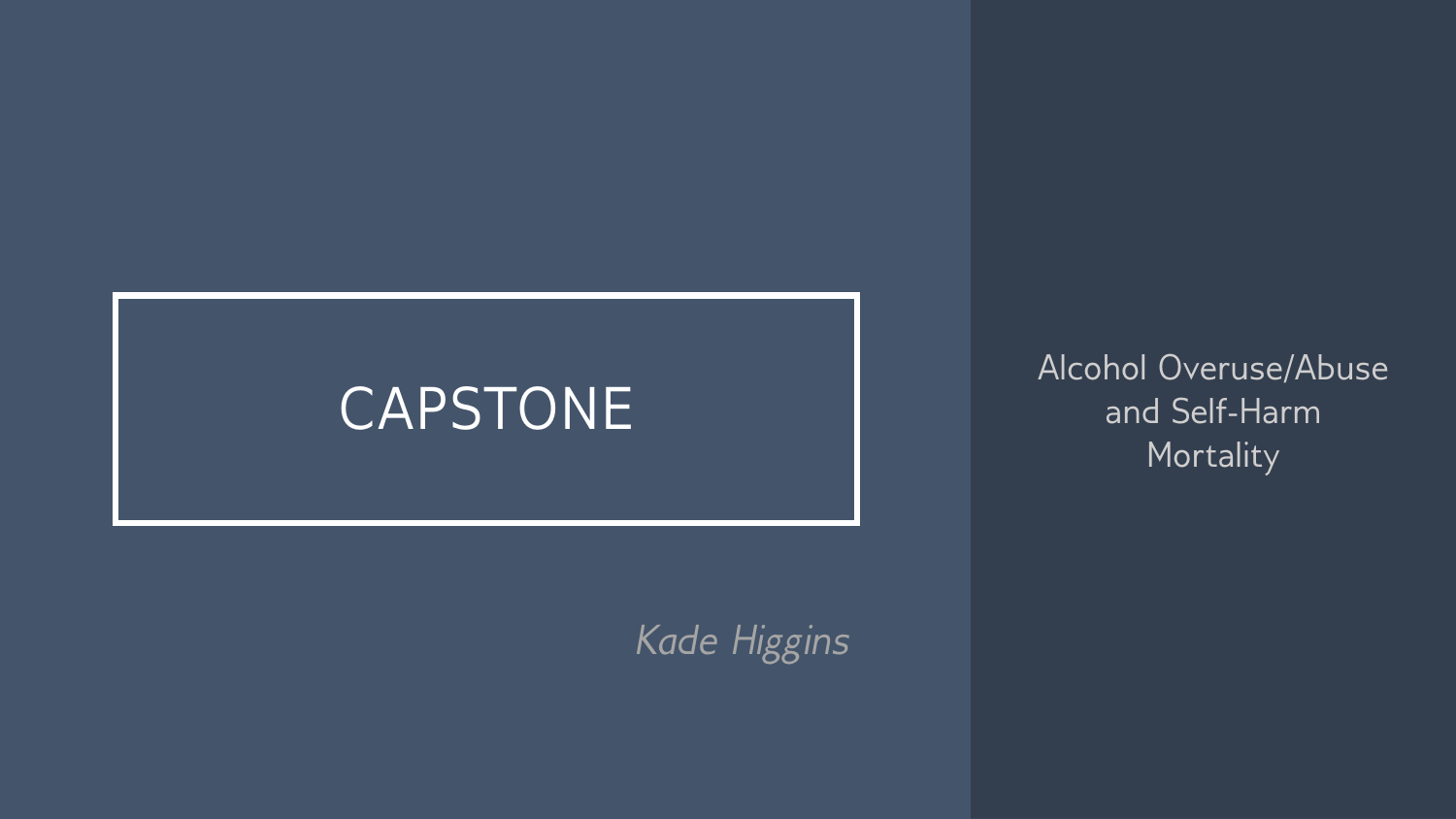

Alcohol Overuse/Abuse and Self-Harm Mortality
# Capstone
Kade Higgins